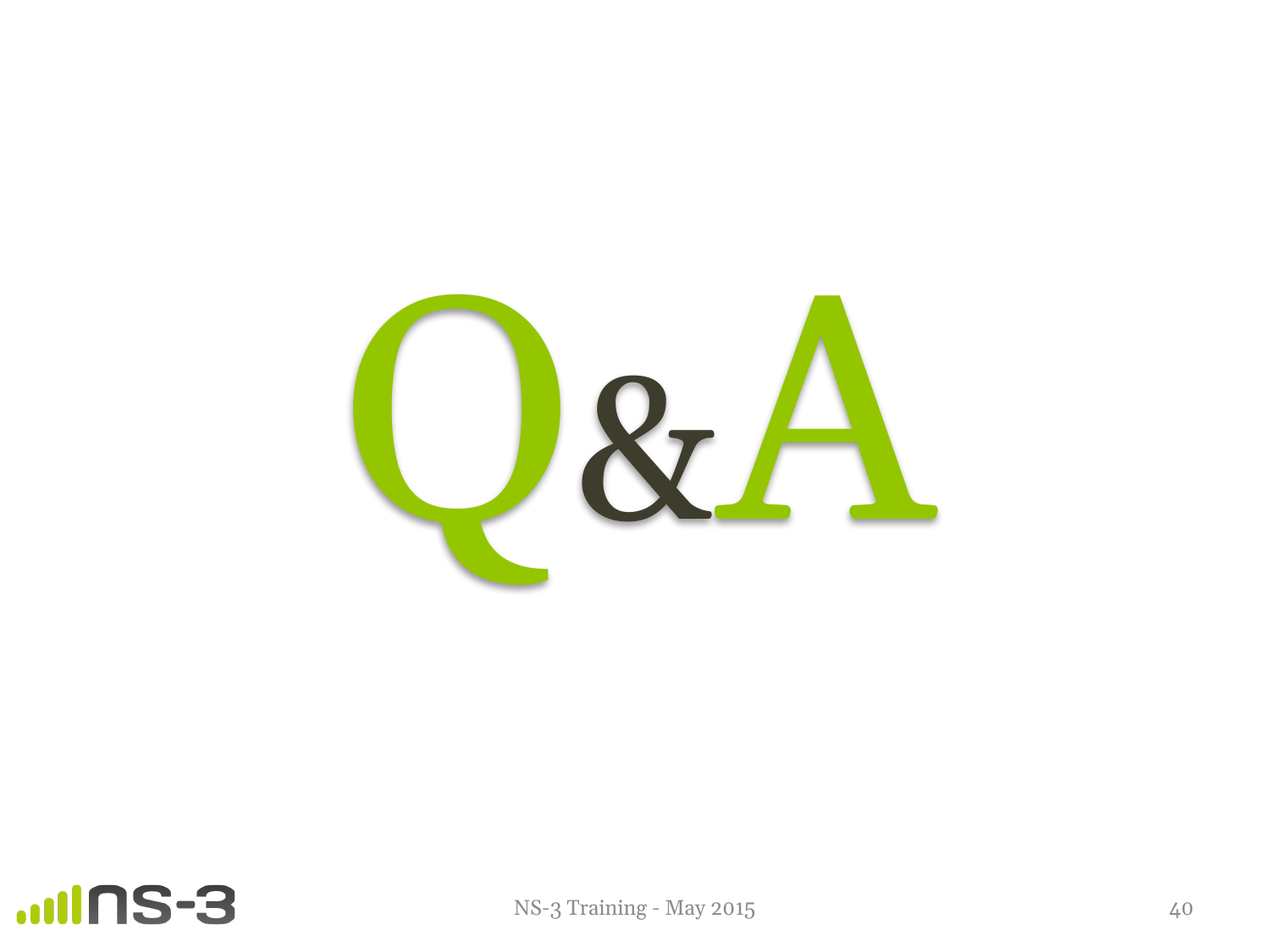

Q&A
NS-3 Training - May 2015
40